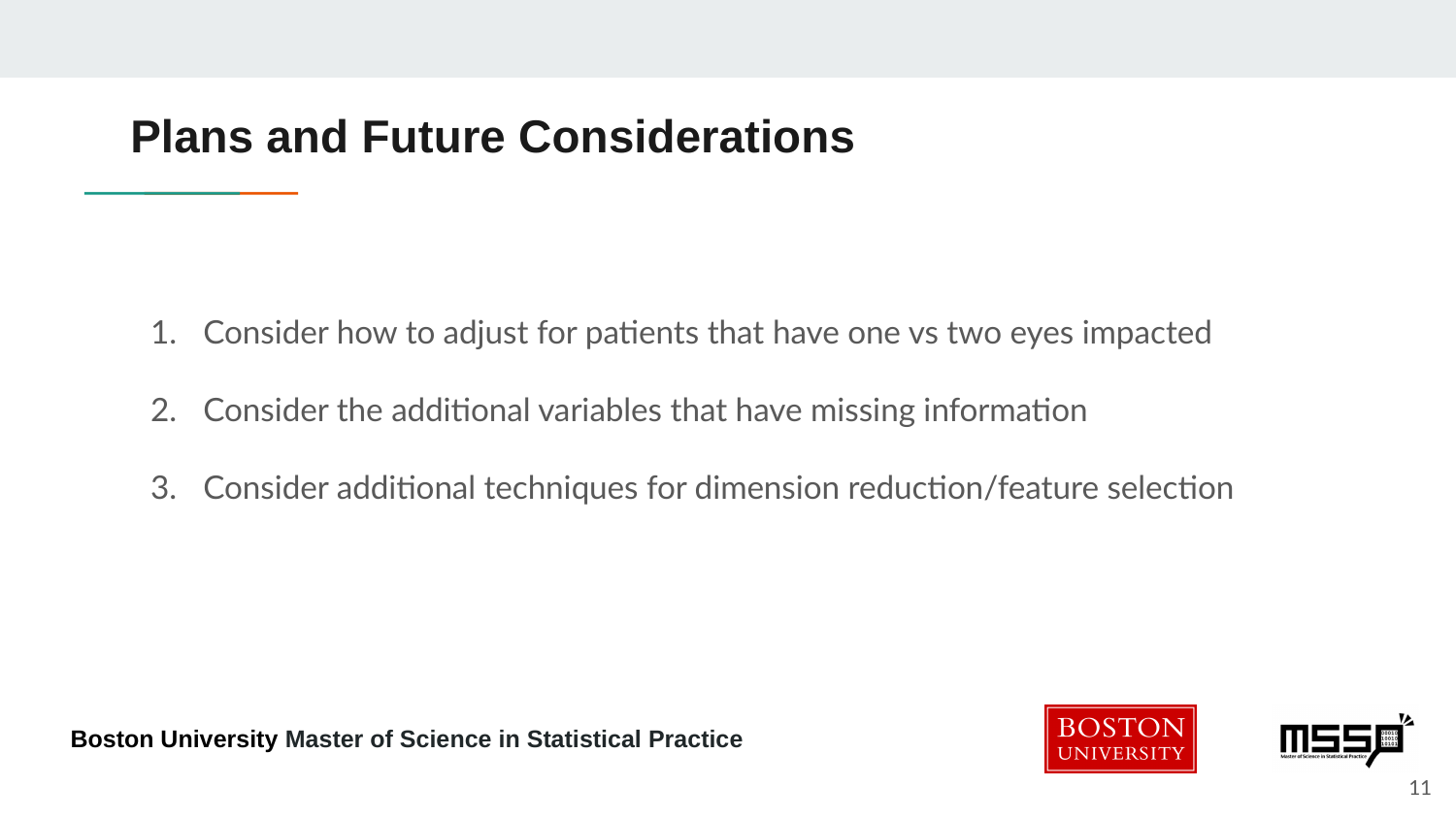

# Plans and Future Considerations
Consider how to adjust for patients that have one vs two eyes impacted
Consider the additional variables that have missing information
Consider additional techniques for dimension reduction/feature selection